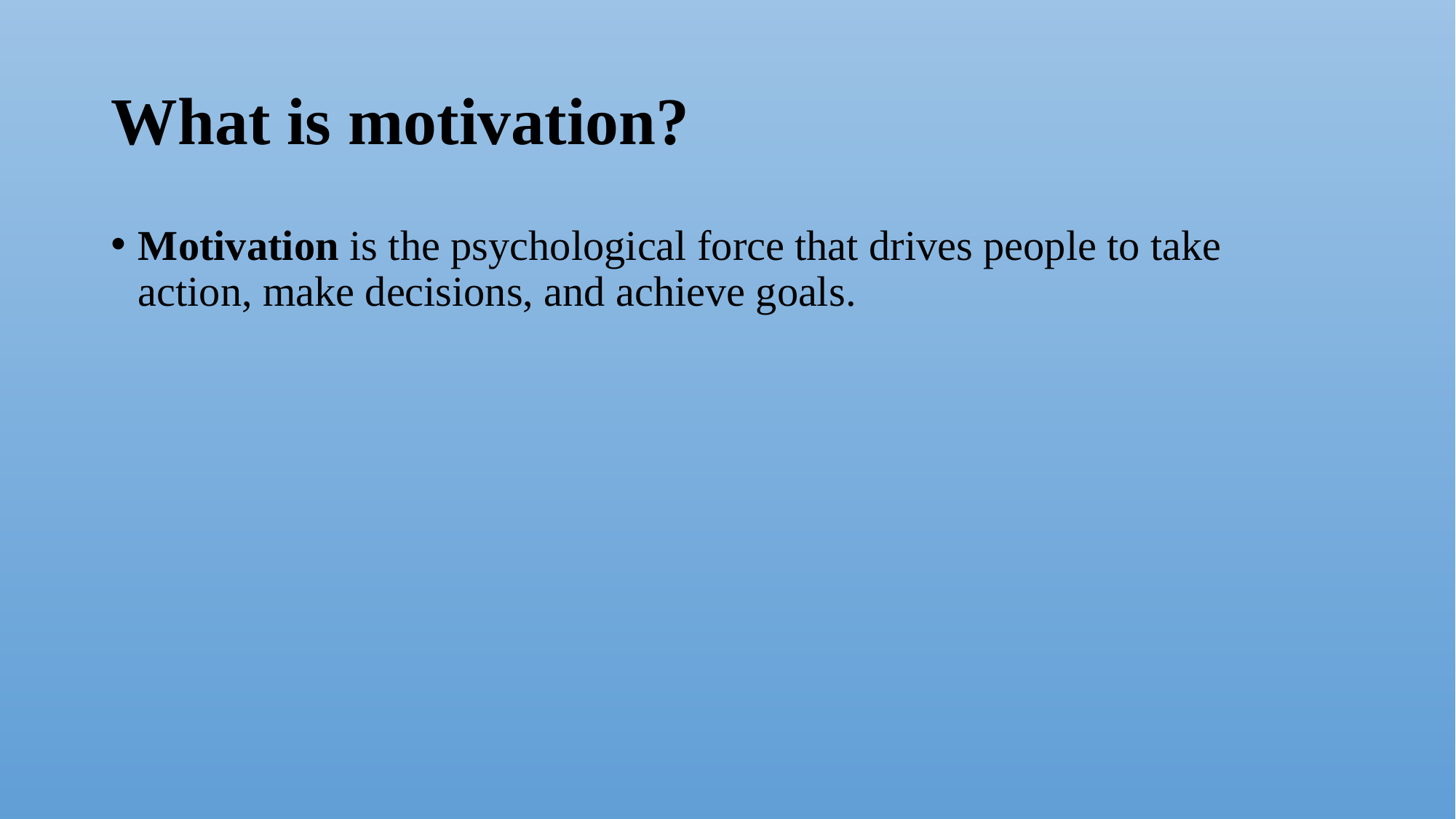

# What is motivation?
Motivation is the psychological force that drives people to take action, make decisions, and achieve goals.